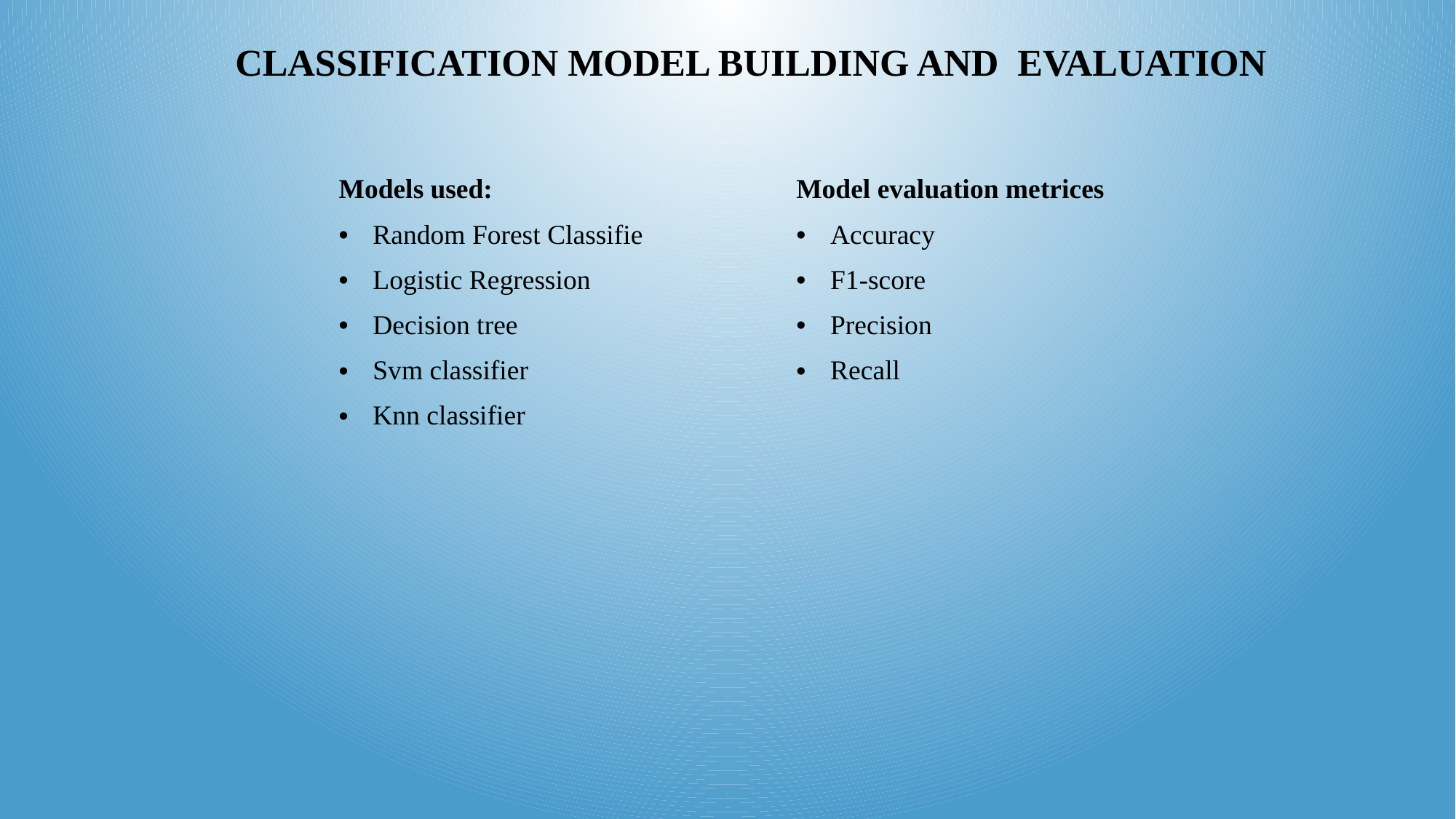

CLASSIFICATION MODEL BUILDING AND  EVALUATION

| Models used: Random Forest Classifie Logistic Regression Decision tree Svm classifier Knn classifier | Model evaluation metrices Accuracy F1-score Precision Recall |
| --- | --- |